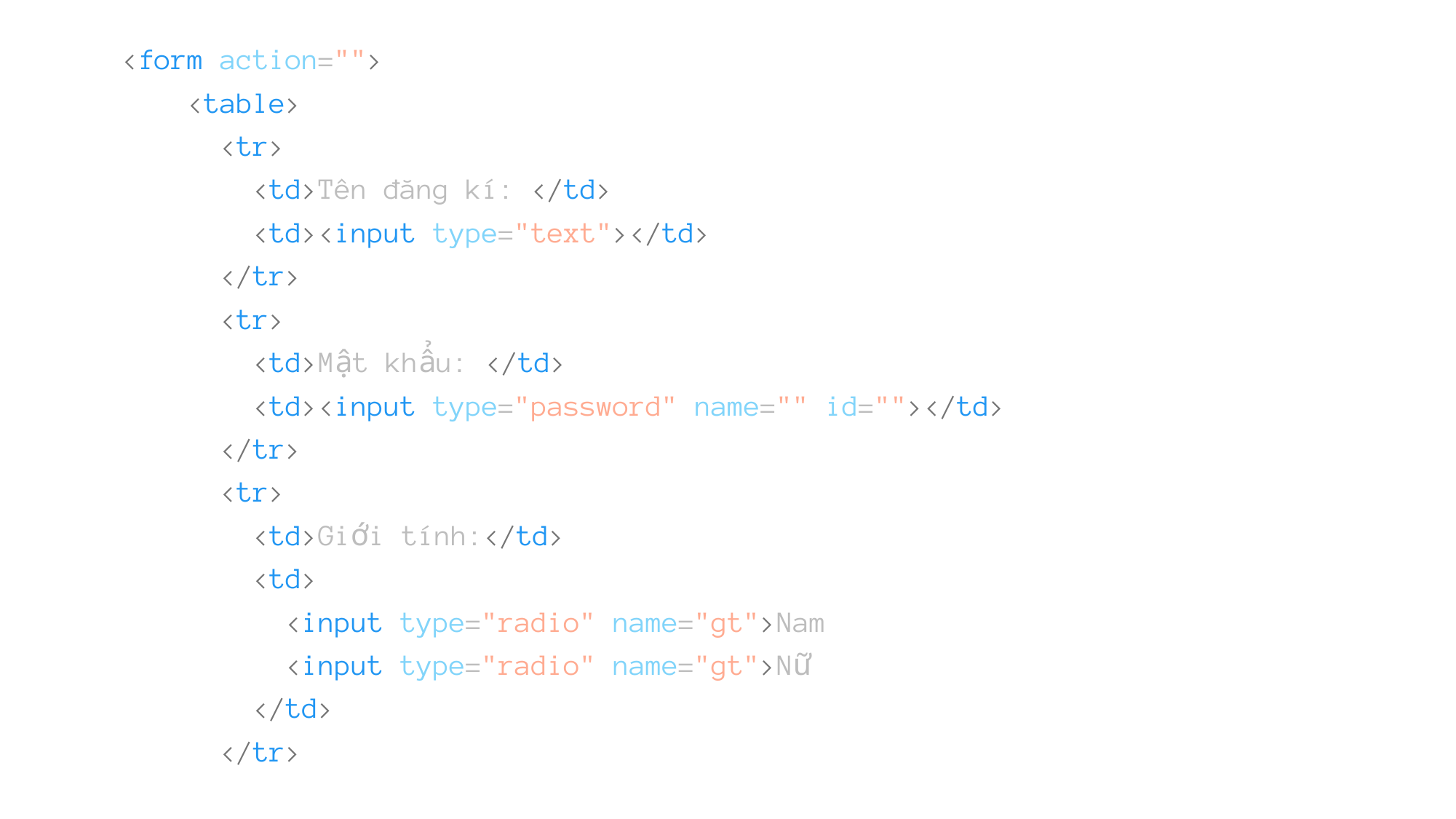

<form action="">
    <table>
      <tr>
        <td>Tên đăng kí: </td>
        <td><input type="text"></td>
      </tr>
      <tr>
        <td>Mật khẩu: </td>
        <td><input type="password" name="" id=""></td>
      </tr>
      <tr>
        <td>Giới tính:</td>
        <td>
          <input type="radio" name="gt">Nam
          <input type="radio" name="gt">Nữ
        </td>
      </tr>